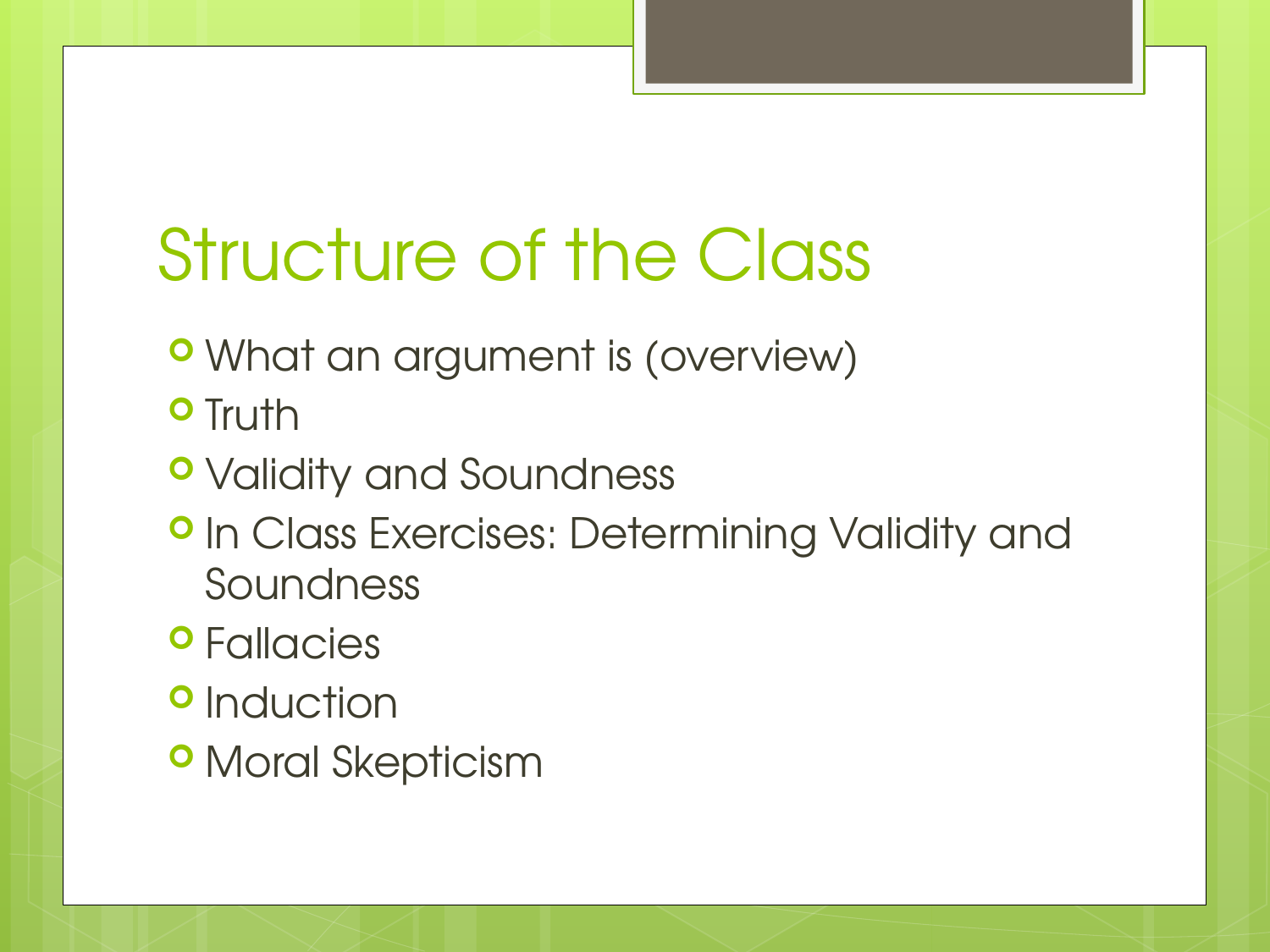

# Structure of the Class
What an argument is (overview)
Truth
Validity and Soundness
In Class Exercises: Determining Validity and Soundness
Fallacies
Induction
Moral Skepticism